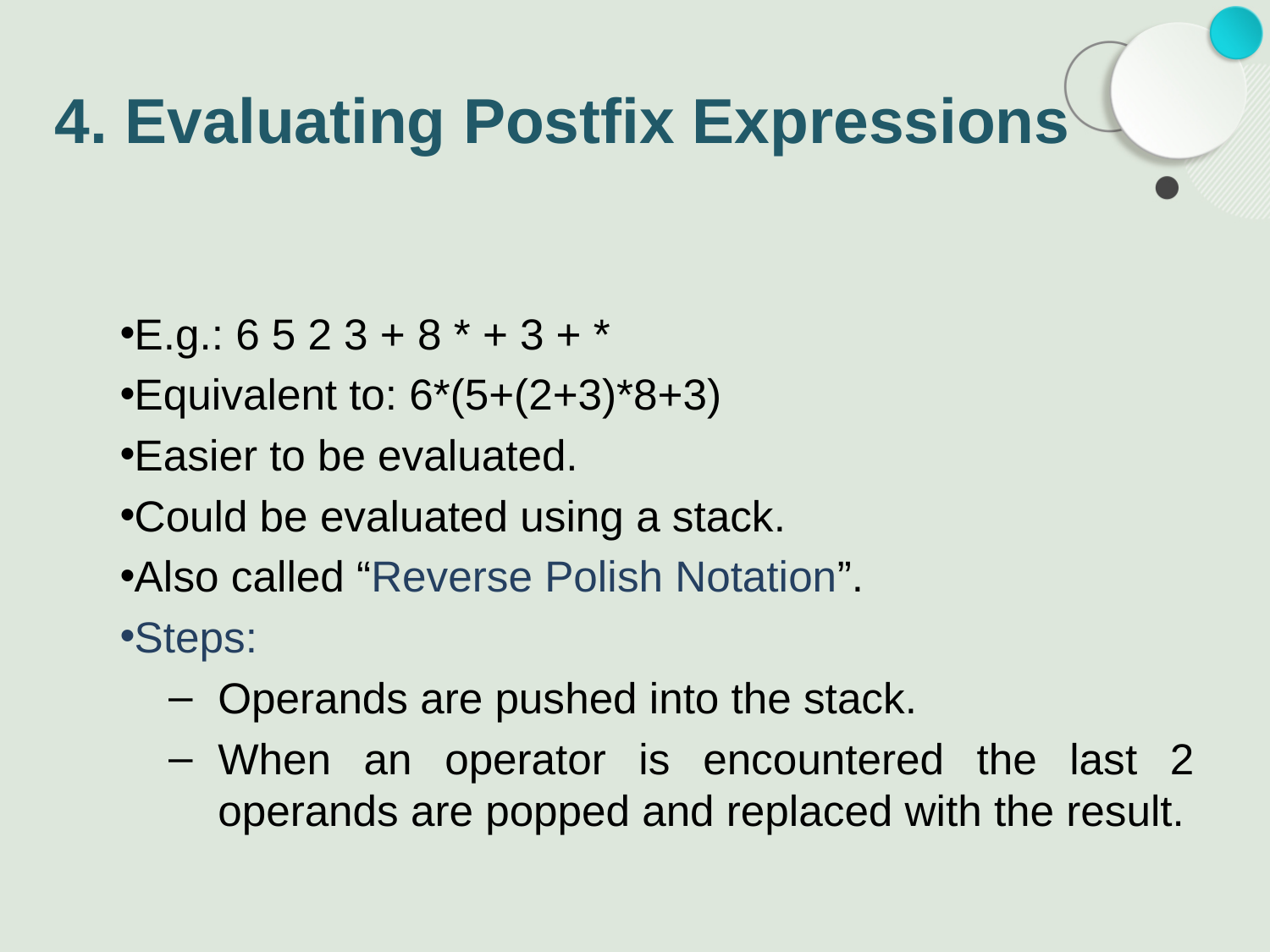

# 4. Evaluating Postfix Expressions
E.g.: 6 5 2 3 + 8 * + 3 + *
Equivalent to: 6*(5+(2+3)*8+3)
Easier to be evaluated.
Could be evaluated using a stack.
Also called “Reverse Polish Notation”.
Steps:
Operands are pushed into the stack.
When an operator is encountered the last 2 operands are popped and replaced with the result.